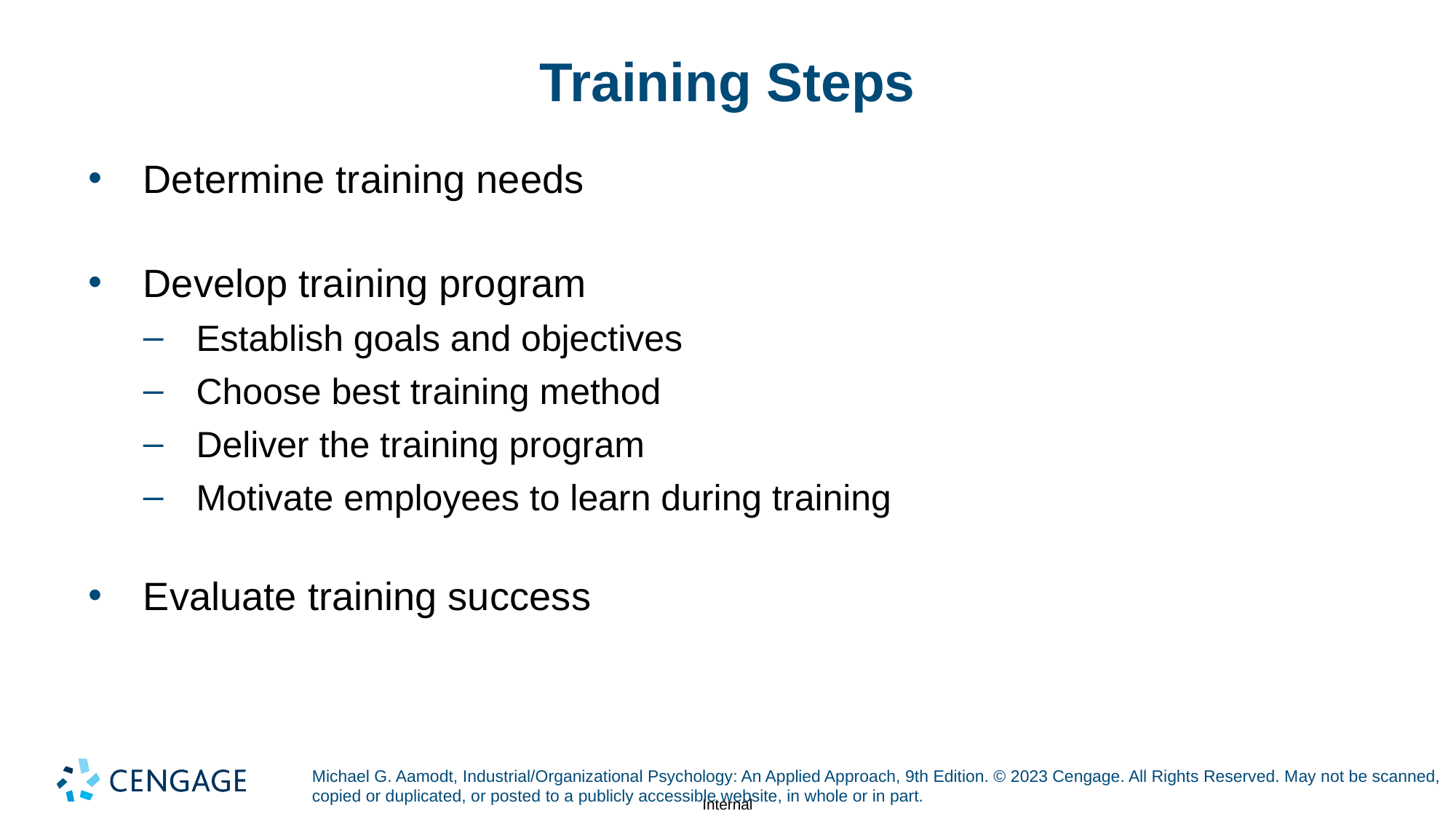

# Training Steps
Determine training needs
Develop training program
Establish goals and objectives
Choose best training method
Deliver the training program
Motivate employees to learn during training
Evaluate training success